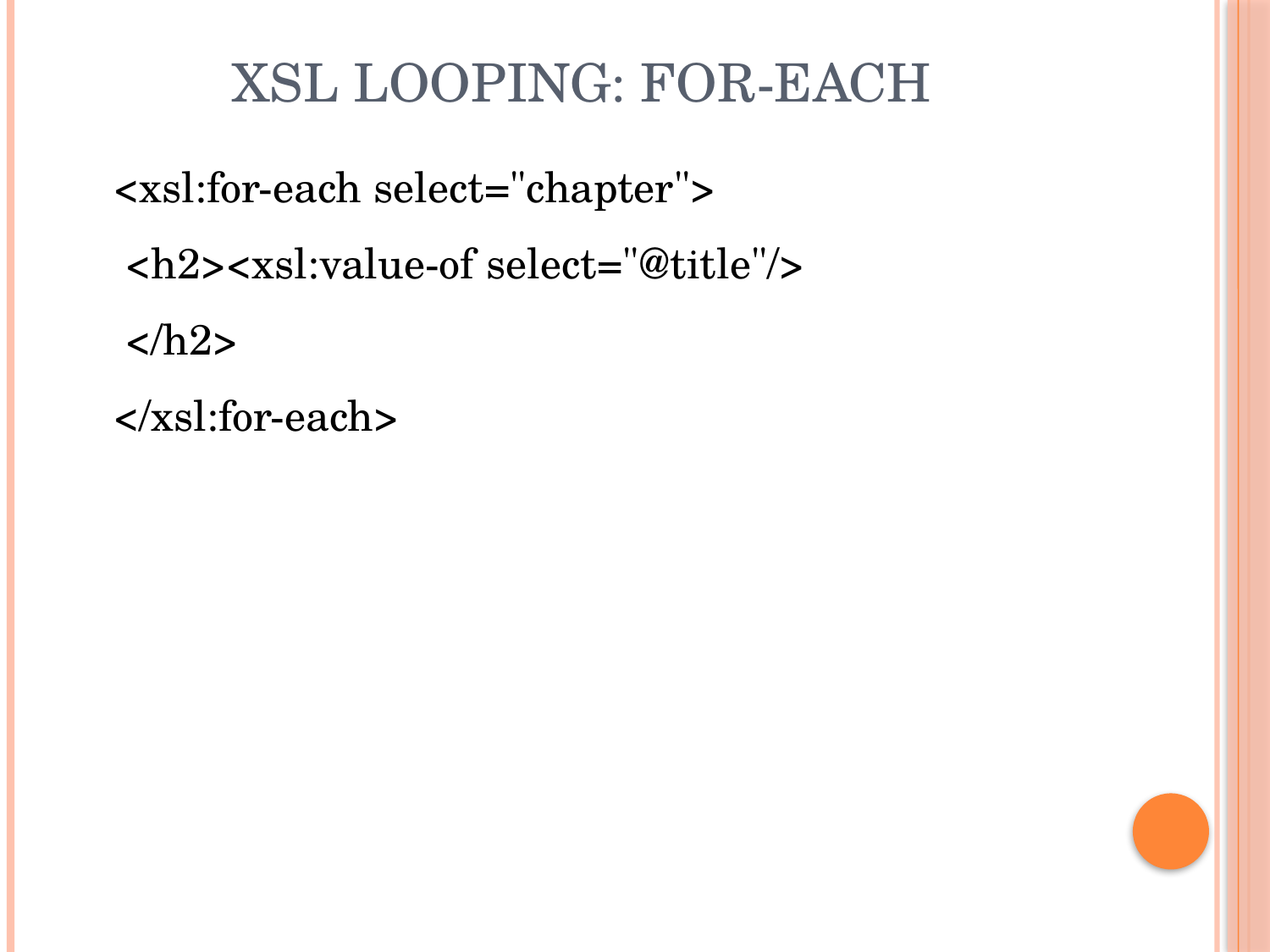

# XSL Looping: for-each
	<xsl:for-each select="chapter">
 <h2><xsl:value-of select="@title"/>
 </h2>
</xsl:for-each>